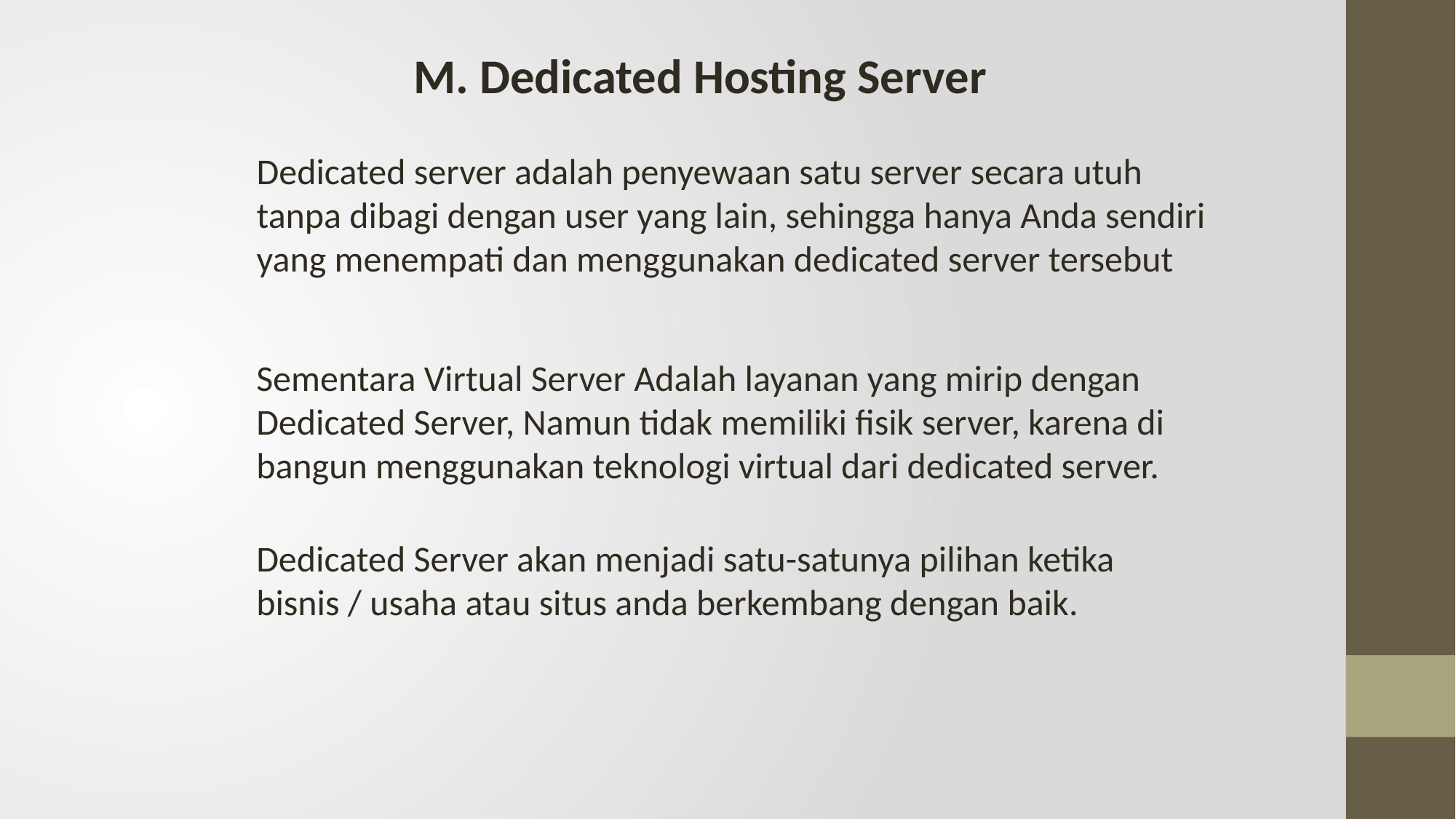

M. Dedicated Hosting Server
Dedicated server adalah penyewaan satu server secara utuh tanpa dibagi dengan user yang lain, sehingga hanya Anda sendiri yang menempati dan menggunakan dedicated server tersebut
Sementara Virtual Server Adalah layanan yang mirip dengan Dedicated Server, Namun tidak memiliki fisik server, karena di bangun menggunakan teknologi virtual dari dedicated server.

Dedicated Server akan menjadi satu-satunya pilihan ketika bisnis / usaha atau situs anda berkembang dengan baik.